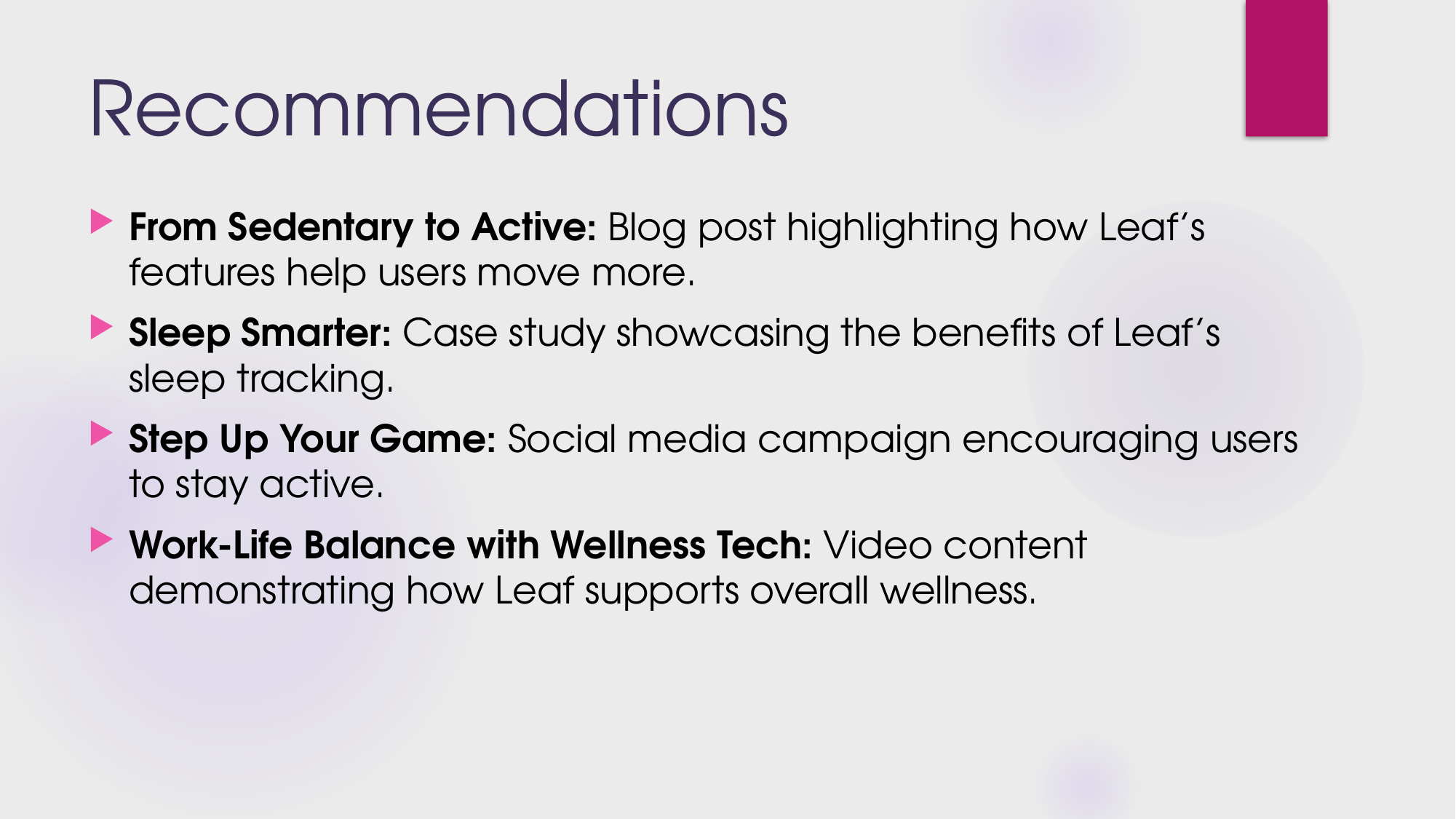

# Recommendations
From Sedentary to Active: Blog post highlighting how Leaf’s features help users move more.
Sleep Smarter: Case study showcasing the benefits of Leaf’s sleep tracking.
Step Up Your Game: Social media campaign encouraging users to stay active.
Work-Life Balance with Wellness Tech: Video content demonstrating how Leaf supports overall wellness.